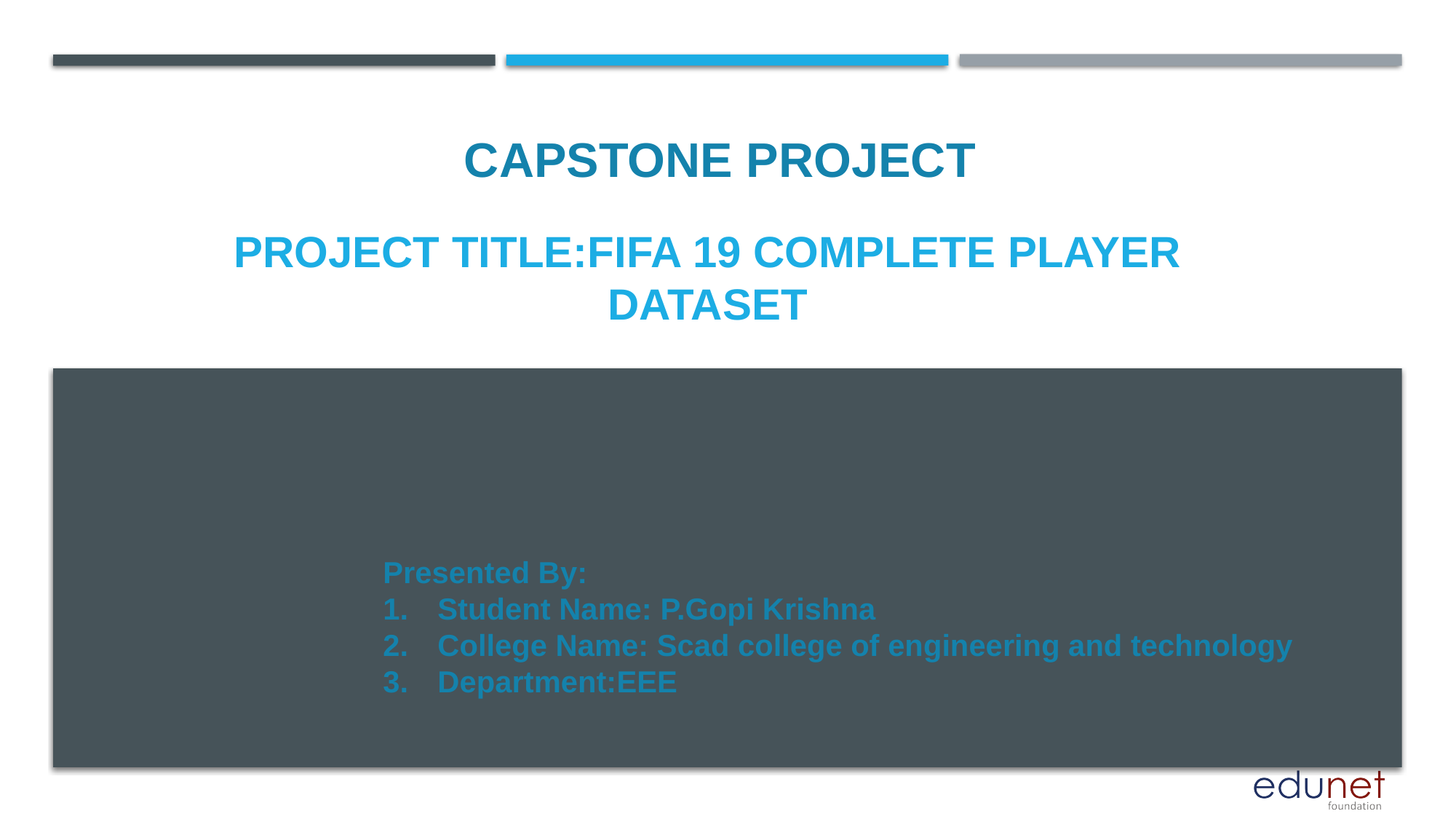

CAPSTONE PROJECT
# PROJECT TITLE:Fifa 19 Complete player dataSet
Presented By:
Student Name: P.Gopi Krishna
College Name: Scad college of engineering and technology
Department:EEE